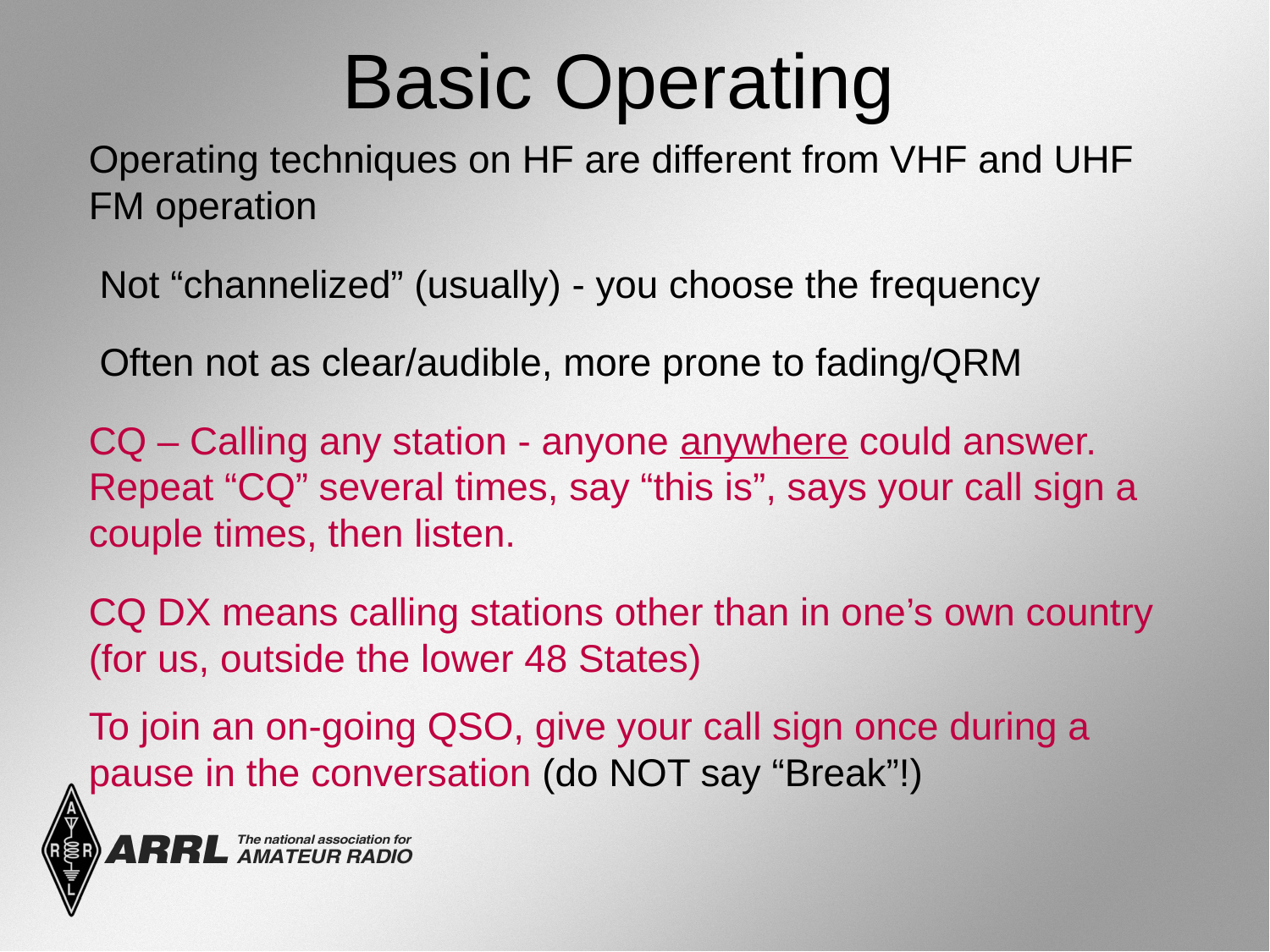

Basic Operating

Operating techniques on HF are different from VHF and UHF FM operation
 Not “channelized” (usually) - you choose the frequency
 Often not as clear/audible, more prone to fading/QRM
CQ – Calling any station - anyone anywhere could answer. Repeat “CQ” several times, say “this is”, says your call sign a couple times, then listen.
CQ DX means calling stations other than in one’s own country (for us, outside the lower 48 States)
To join an on-going QSO, give your call sign once during a pause in the conversation (do NOT say “Break”!)